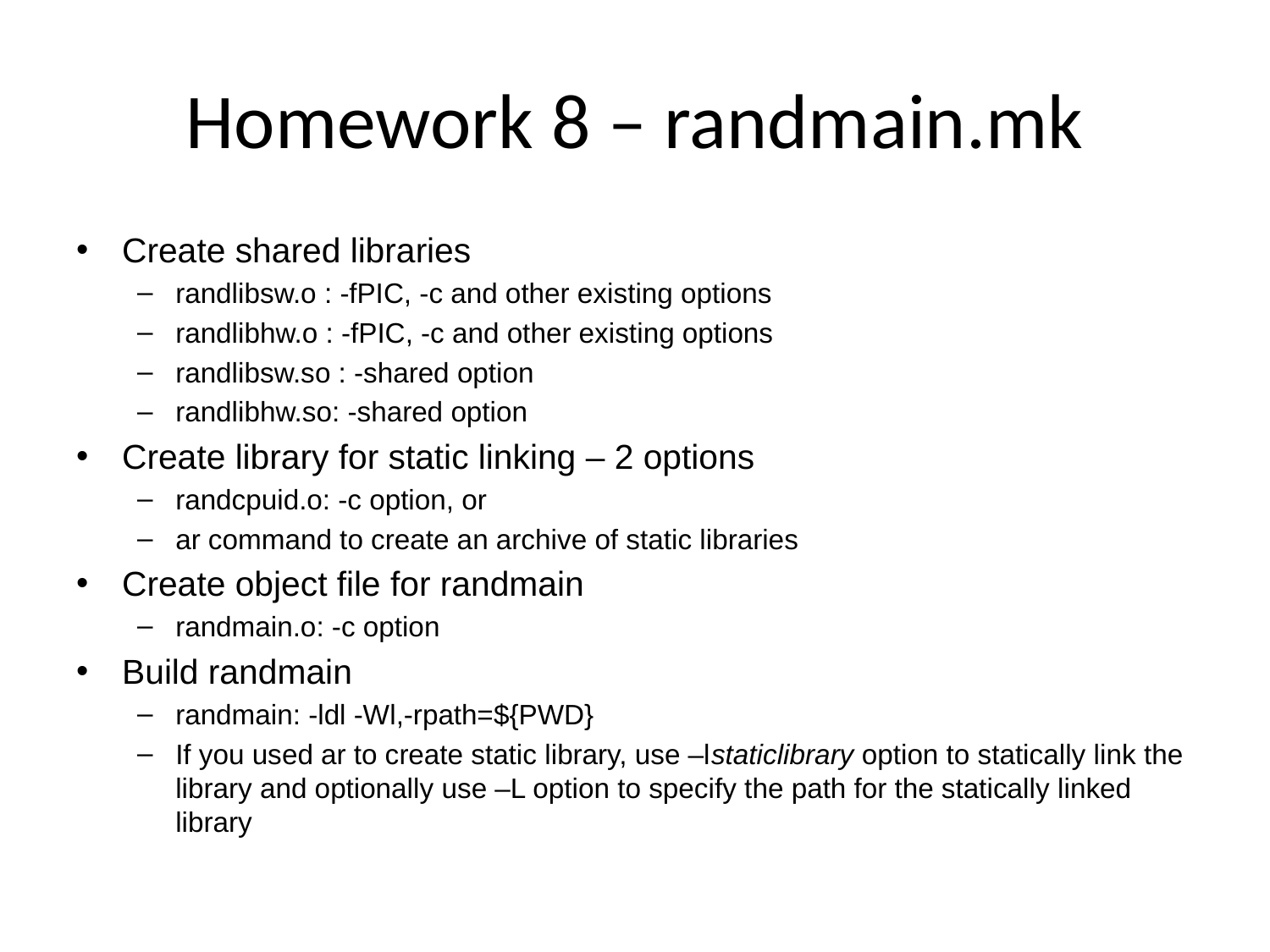

# Homework 8 – randmain.mk
Create shared libraries
randlibsw.o : -fPIC, -c and other existing options
randlibhw.o : -fPIC, -c and other existing options
randlibsw.so : -shared option
randlibhw.so: -shared option
Create library for static linking – 2 options
randcpuid.o: -c option, or
ar command to create an archive of static libraries
Create object file for randmain
randmain.o: -c option
Build randmain
randmain: -ldl -Wl,-rpath=${PWD}
If you used ar to create static library, use –lstaticlibrary option to statically link the library and optionally use –L option to specify the path for the statically linked library